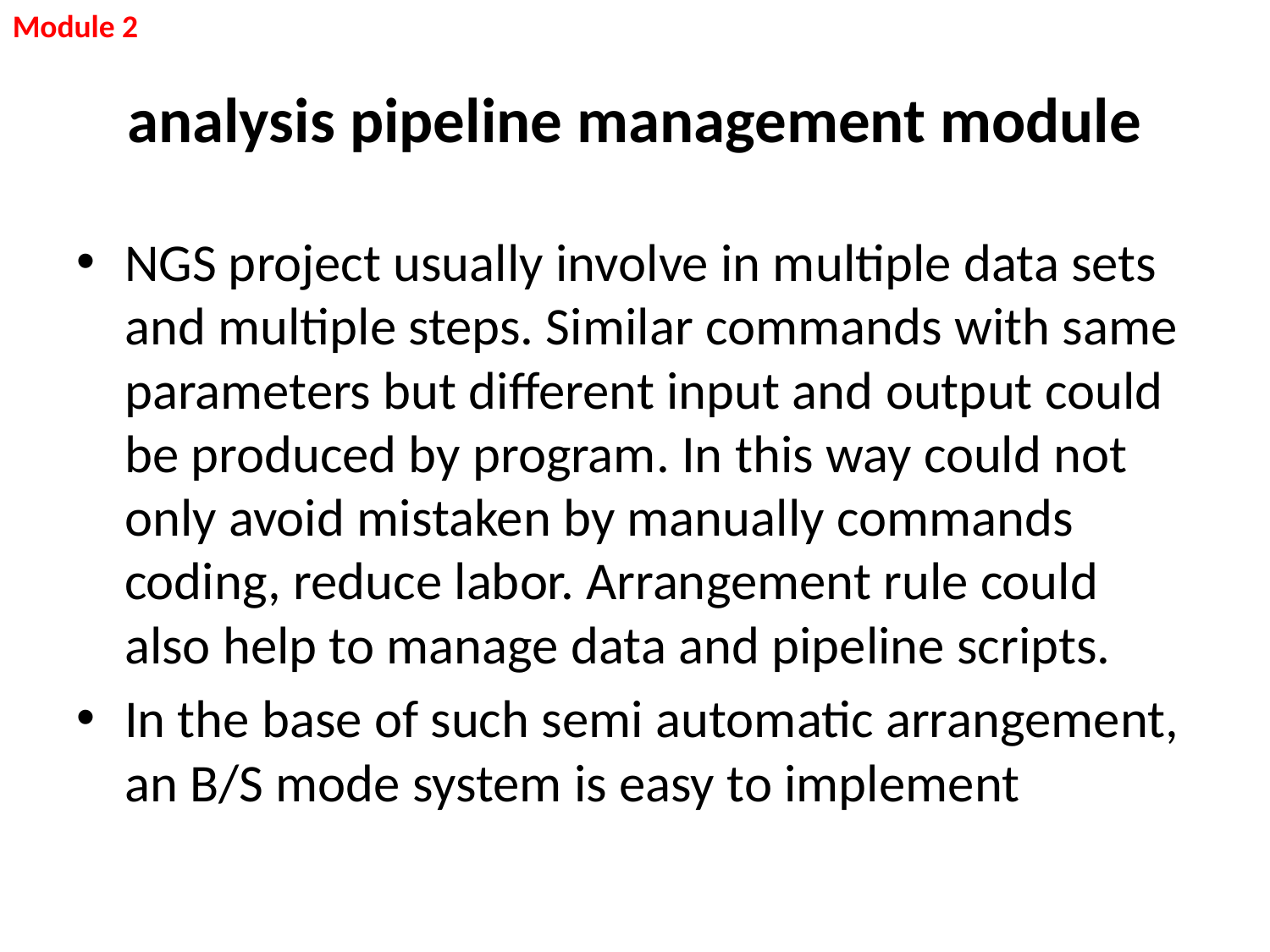

Module 2
# analysis pipeline management module
NGS project usually involve in multiple data sets and multiple steps. Similar commands with same parameters but different input and output could be produced by program. In this way could not only avoid mistaken by manually commands coding, reduce labor. Arrangement rule could also help to manage data and pipeline scripts.
In the base of such semi automatic arrangement, an B/S mode system is easy to implement